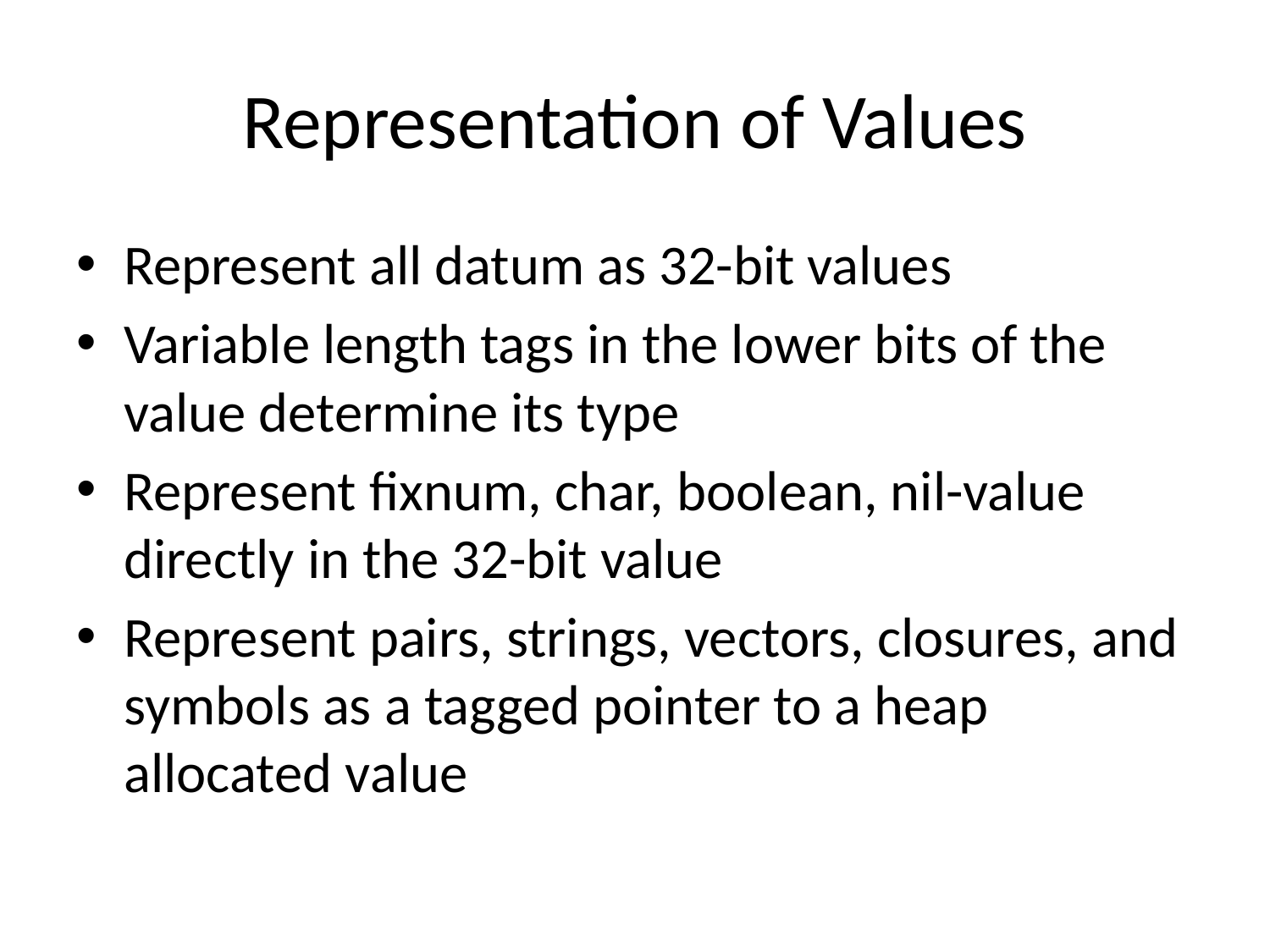

# Representation of Values
Represent all datum as 32-bit values
Variable length tags in the lower bits of the value determine its type
Represent fixnum, char, boolean, nil-value directly in the 32-bit value
Represent pairs, strings, vectors, closures, and symbols as a tagged pointer to a heap allocated value